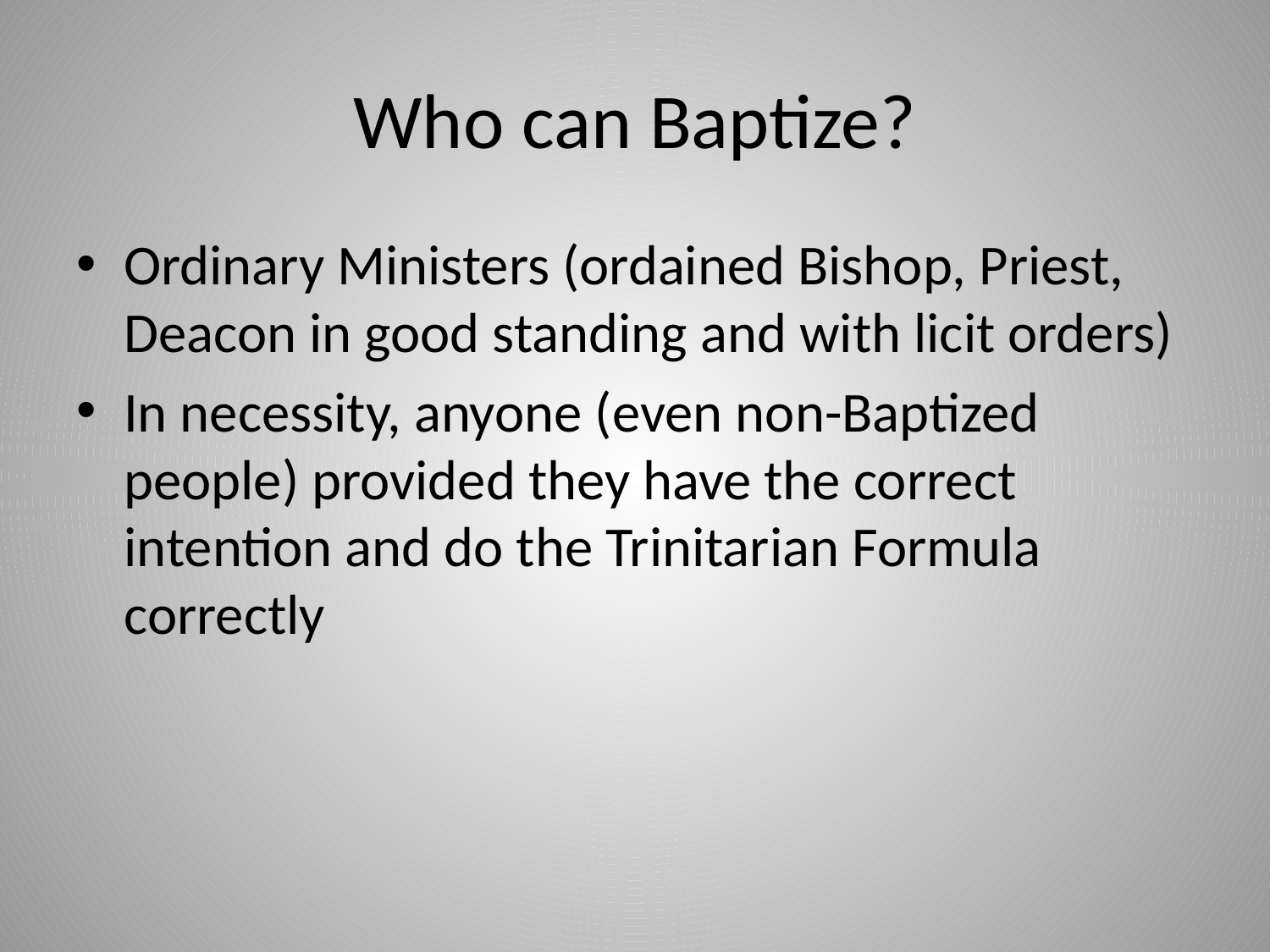

# Who can Baptize?
Ordinary Ministers (ordained Bishop, Priest, Deacon in good standing and with licit orders)
In necessity, anyone (even non-Baptized people) provided they have the correct intention and do the Trinitarian Formula correctly